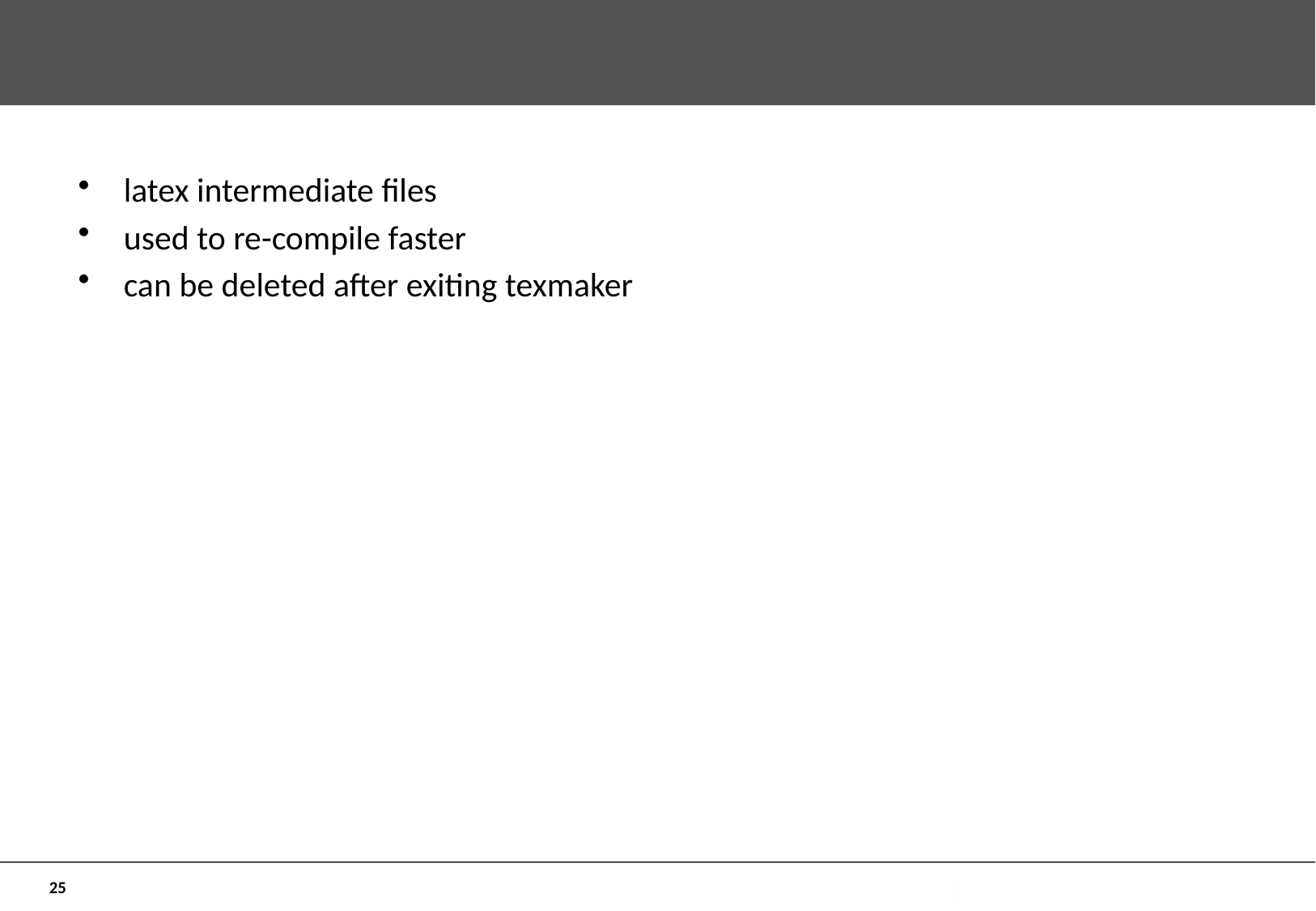

#
latex intermediate files
used to re-compile faster
can be deleted after exiting texmaker